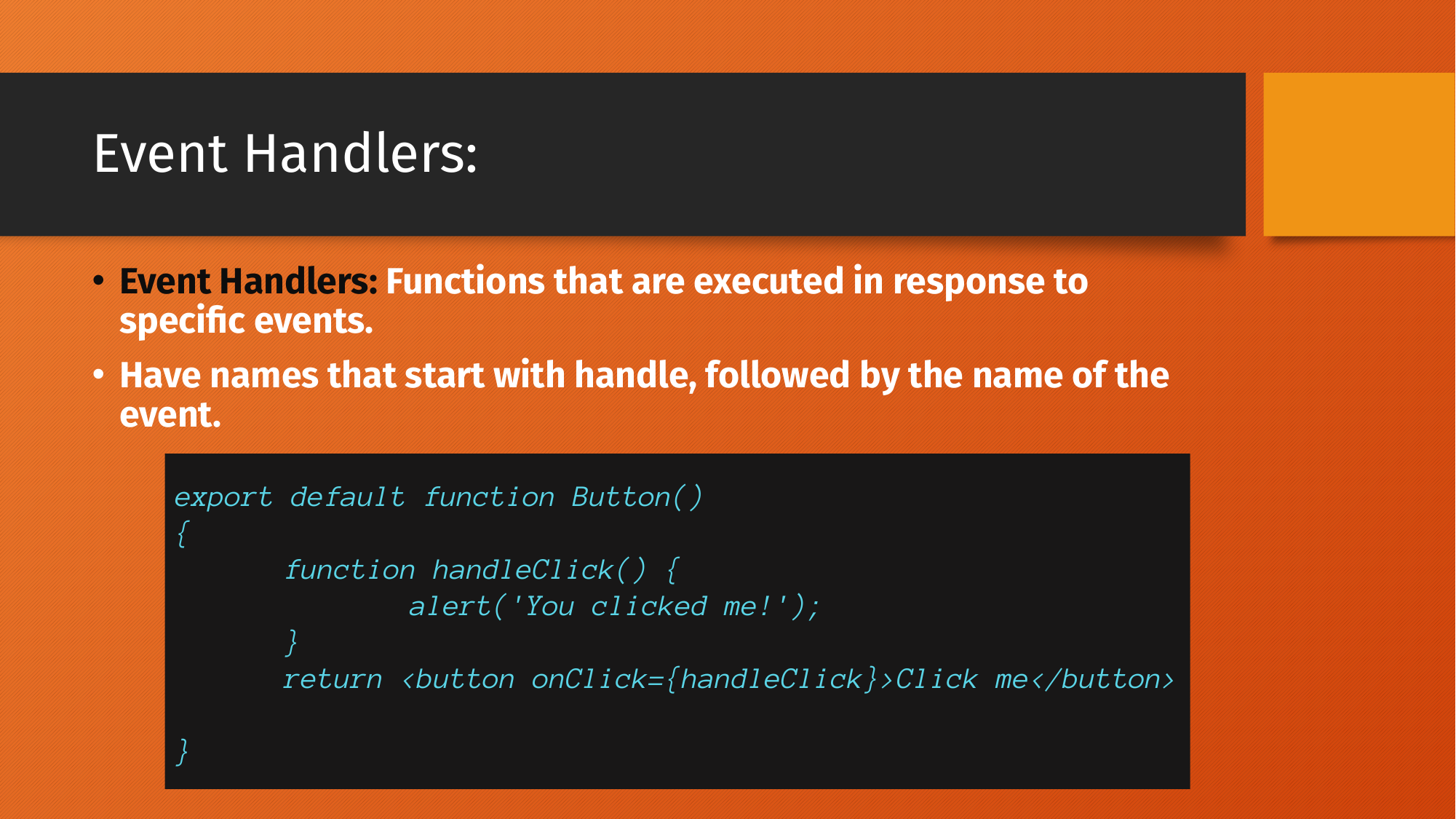

# Event Handlers:
Event Handlers: Functions that are executed in response to specific events.
Have names that start with handle, followed by the name of the event.
export default function Button()
{
	function handleClick() {
   		 alert('You clicked me!');
	}
	return <button onClick={handleClick}>Click me</button>
}